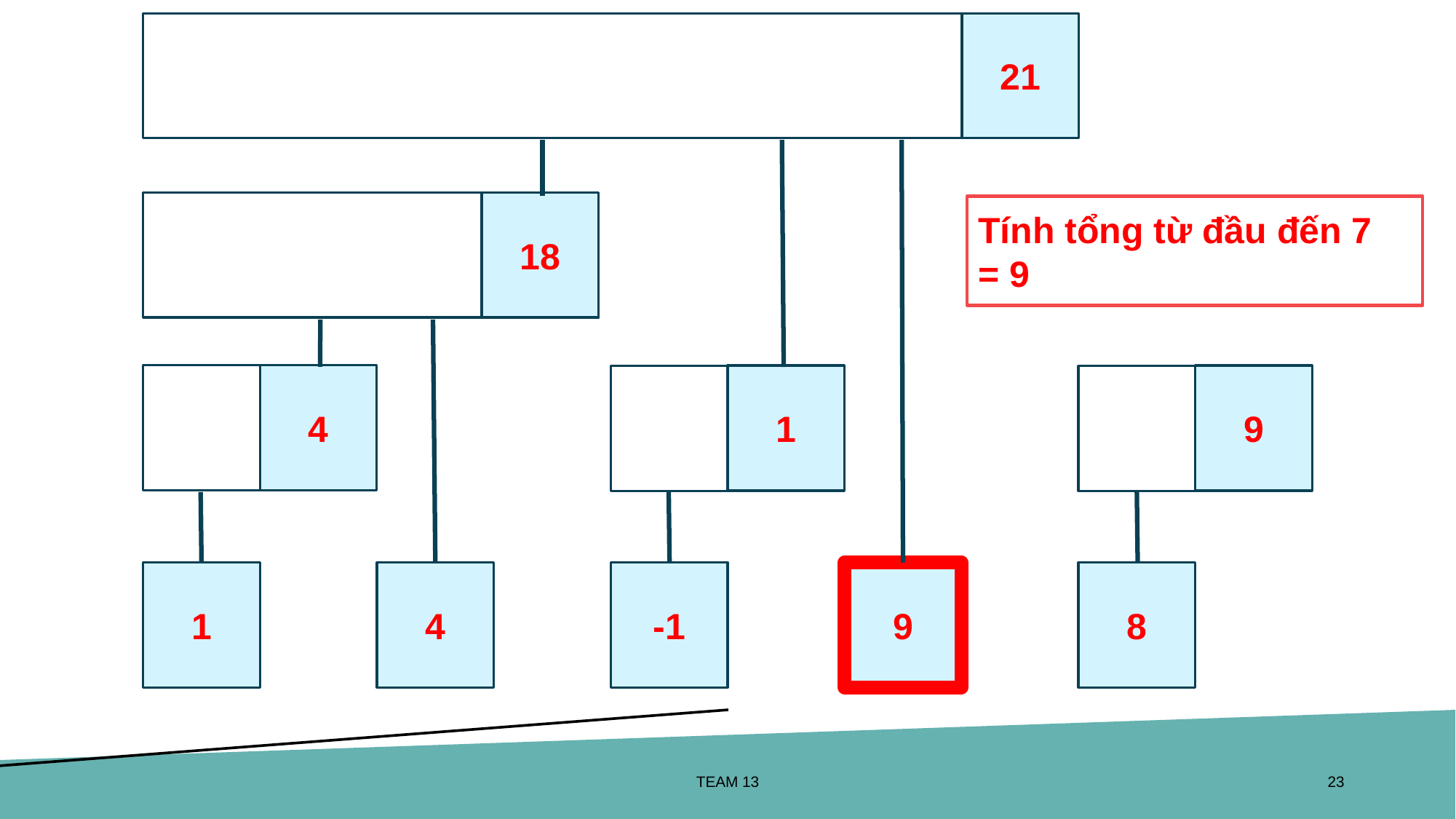

21

18
Tính tổng từ đầu đến 7
= 9

4
1
9

1
4
-1
9
8
TEAM 13
23